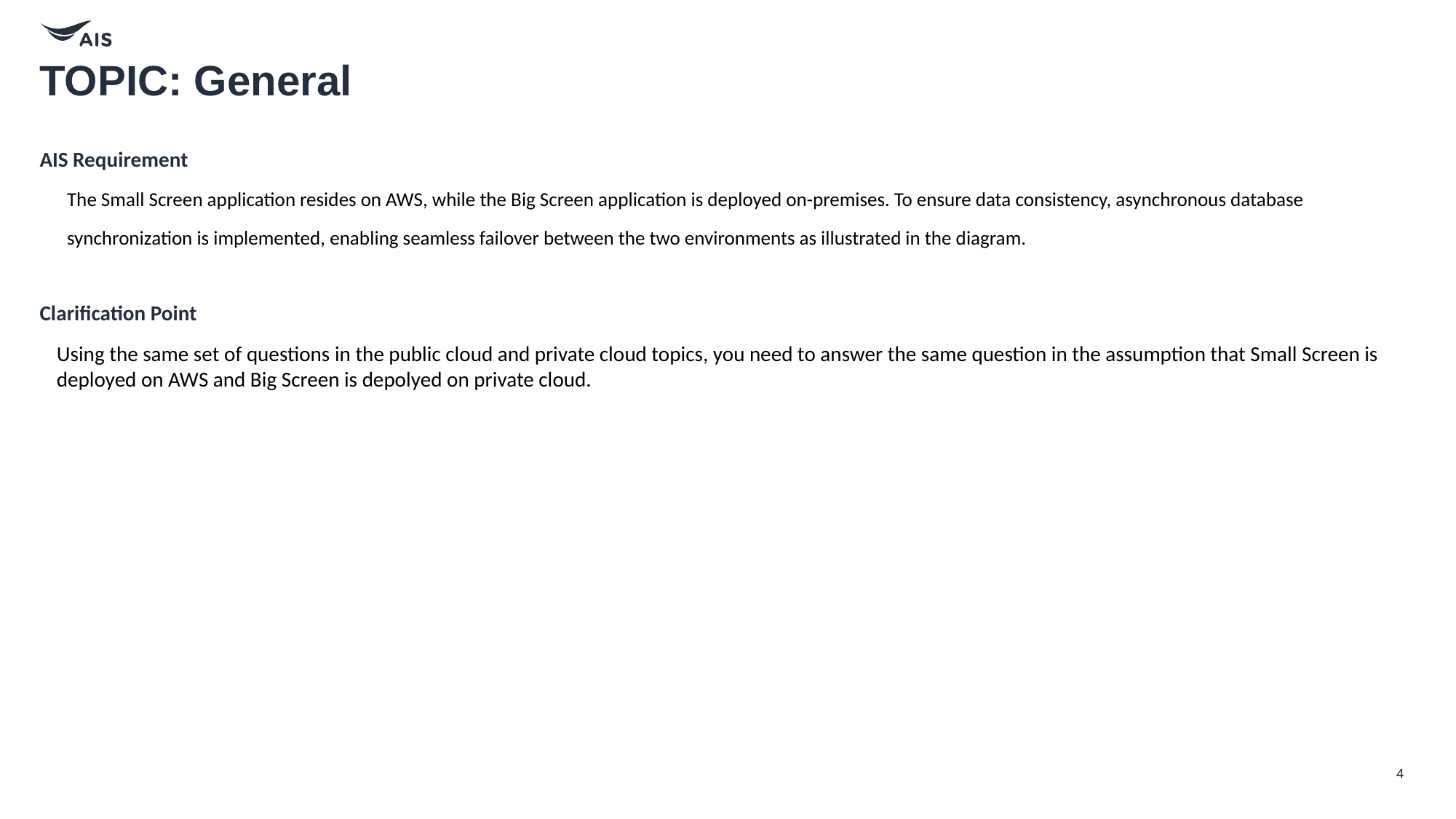

# TOPIC: General
AIS Requirement
The Small Screen application resides on AWS, while the Big Screen application is deployed on-premises. To ensure data consistency, asynchronous database
synchronization is implemented, enabling seamless failover between the two environments as illustrated in the diagram.
Clarification Point
Using the same set of questions in the public cloud and private cloud topics, you need to answer the same question in the assumption that Small Screen is deployed on AWS and Big Screen is depolyed on private cloud.
4